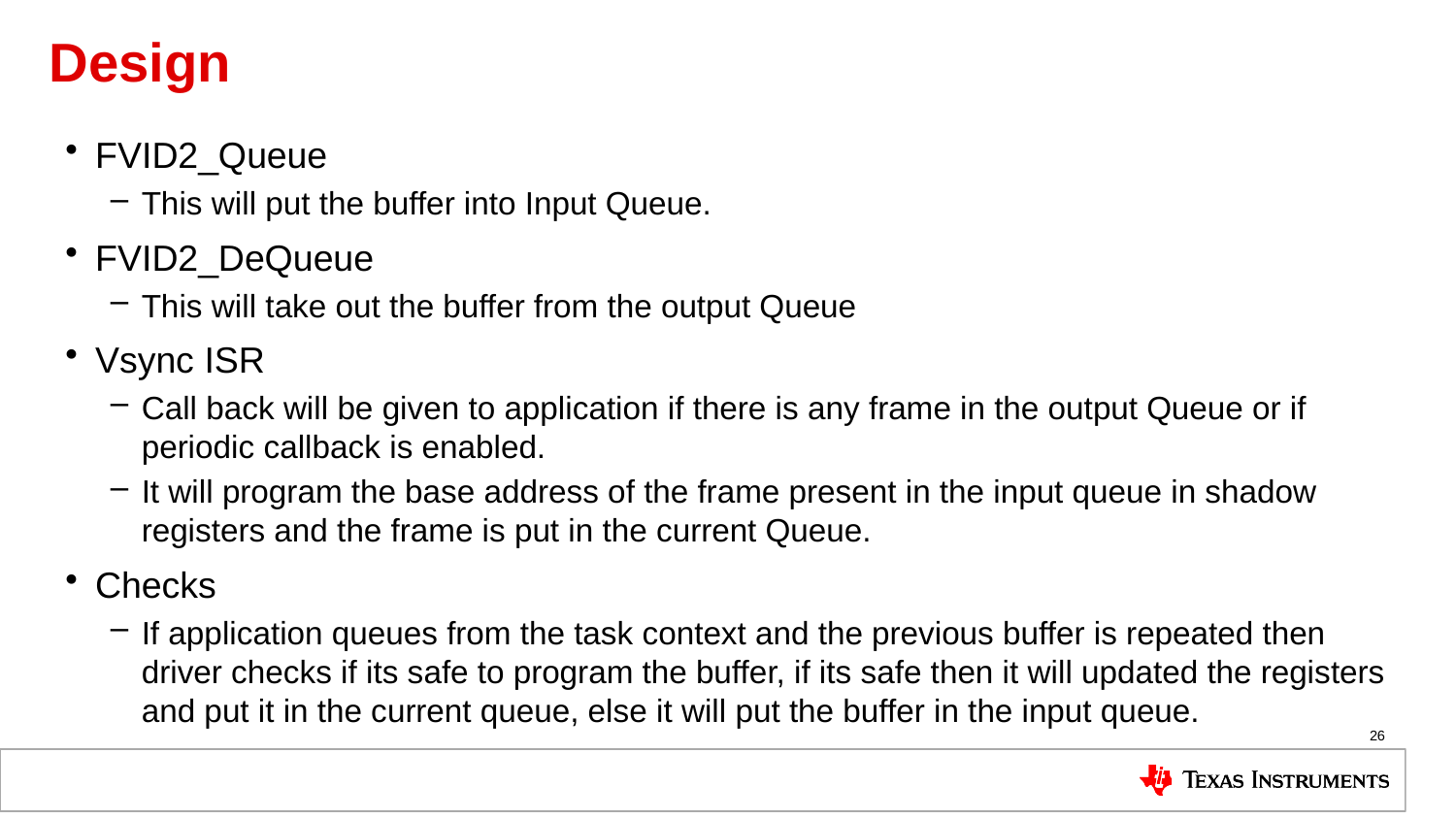

# Design
FVID2_Queue
This will put the buffer into Input Queue.
FVID2_DeQueue
This will take out the buffer from the output Queue
Vsync ISR
Call back will be given to application if there is any frame in the output Queue or if periodic callback is enabled.
It will program the base address of the frame present in the input queue in shadow registers and the frame is put in the current Queue.
Checks
If application queues from the task context and the previous buffer is repeated then driver checks if its safe to program the buffer, if its safe then it will updated the registers and put it in the current queue, else it will put the buffer in the input queue.
26